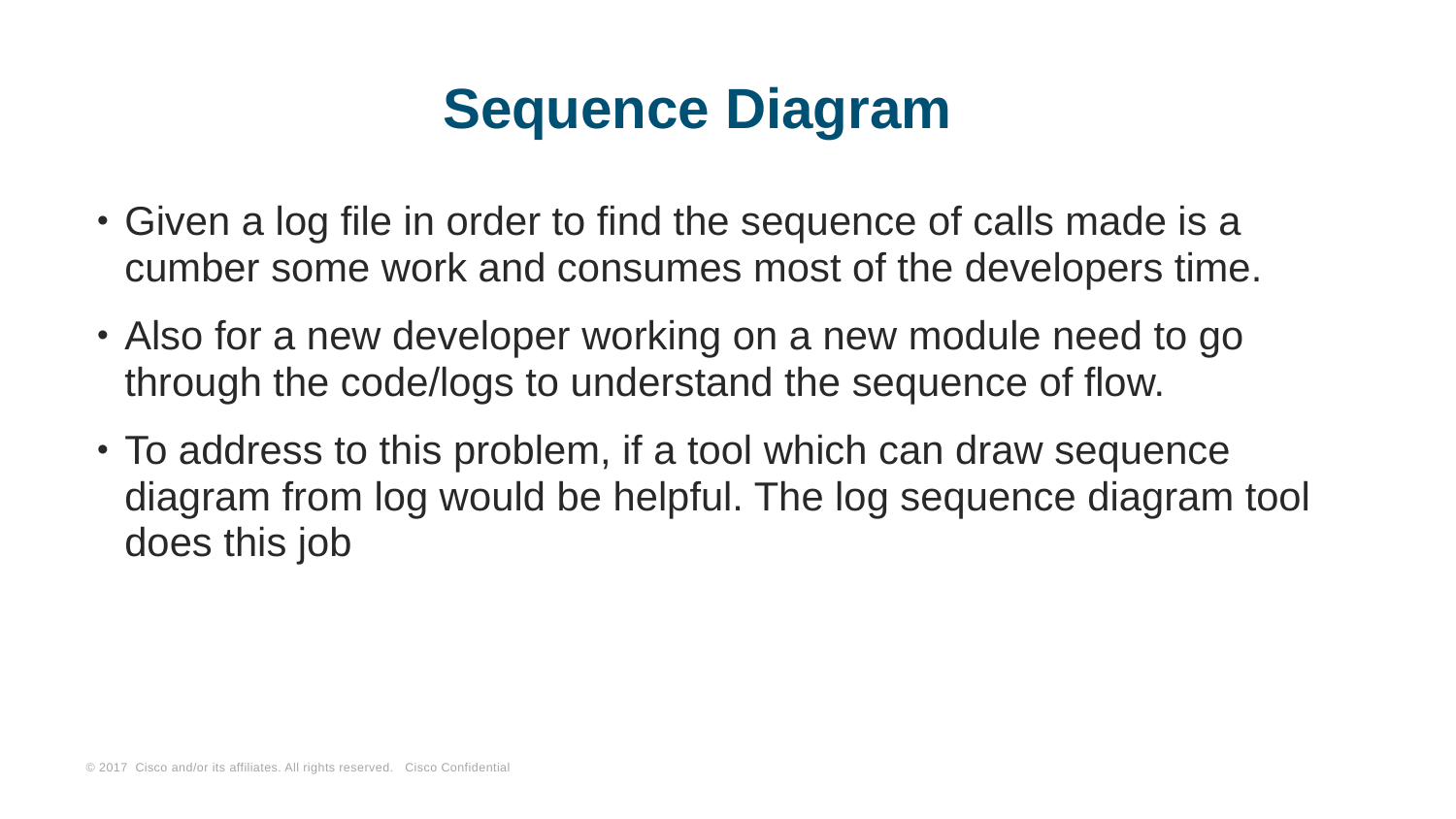

# Sequence Diagram
Given a log file in order to find the sequence of calls made is a cumber some work and consumes most of the developers time.
Also for a new developer working on a new module need to go through the code/logs to understand the sequence of flow.
To address to this problem, if a tool which can draw sequence diagram from log would be helpful. The log sequence diagram tool does this job